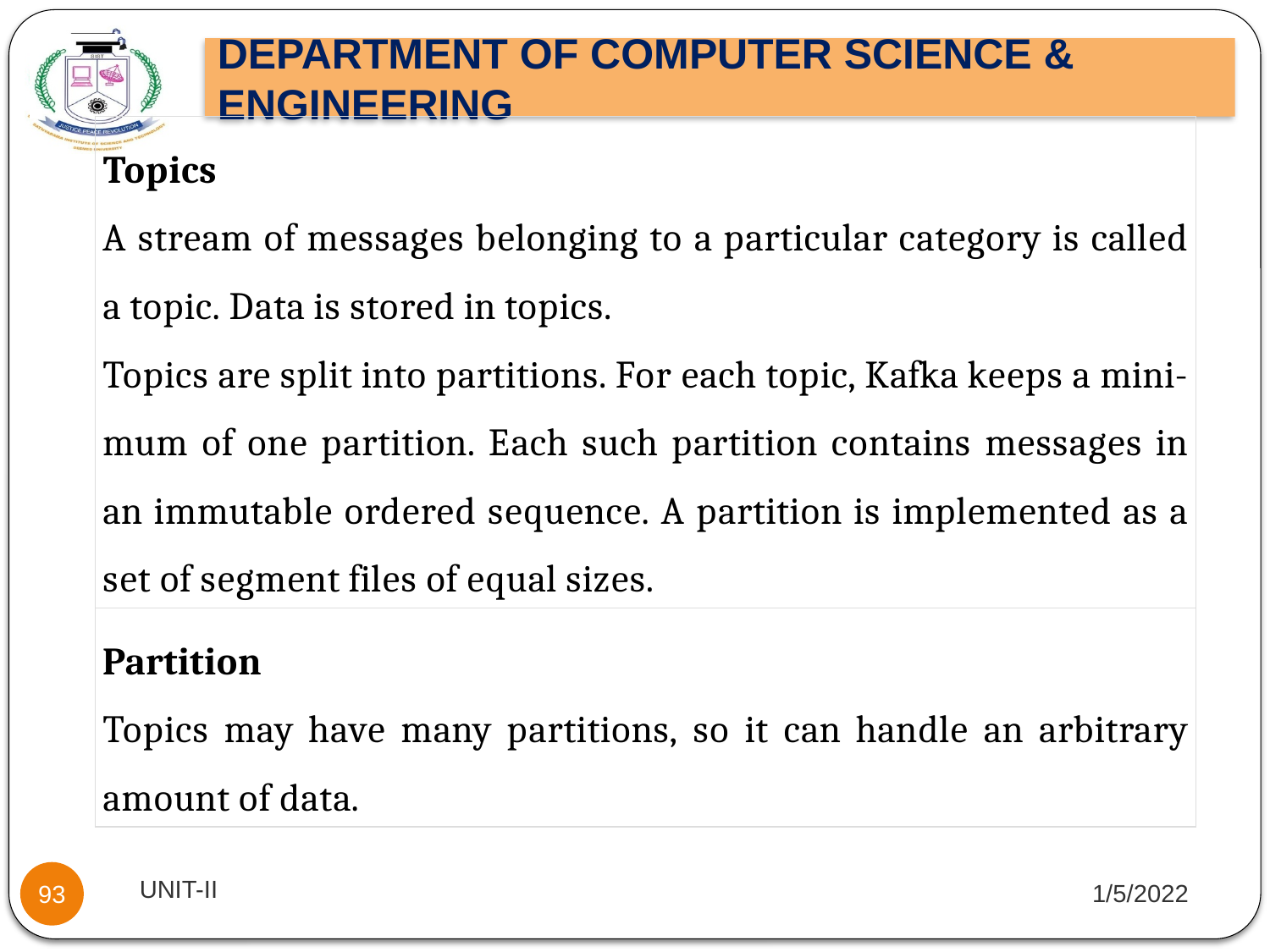

| Topics A stream of messages belonging to a particular category is called a topic. Data is stored in topics. Topics are split into partitions. For each topic, Kafka keeps a mini-mum of one partition. Each such partition contains messages in an immutable ordered sequence. A partition is implemented as a set of segment files of equal sizes. |
| --- |
| Partition Topics may have many partitions, so it can handle an arbitrary amount of data. |
UNIT-II
1/5/2022
93